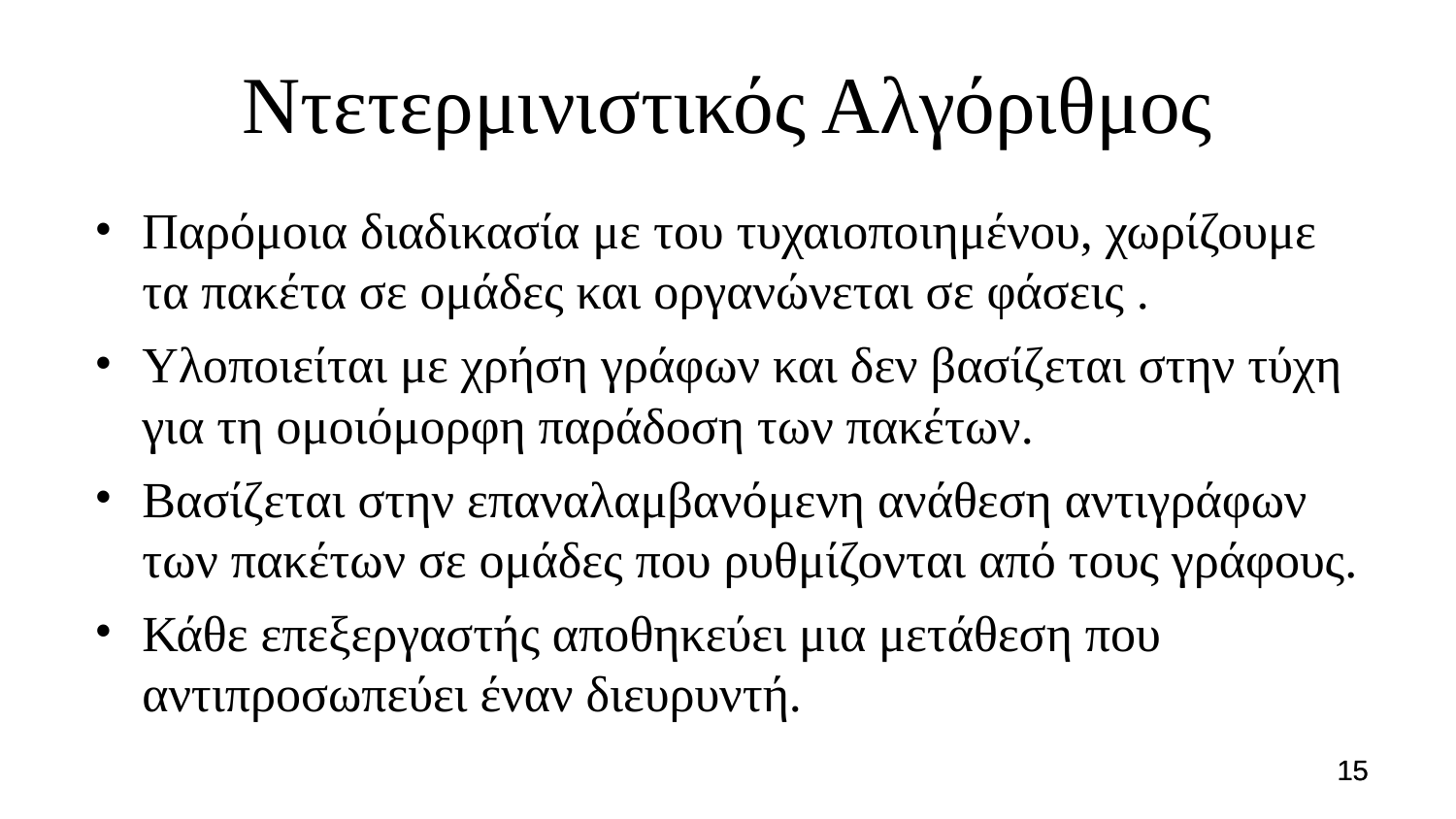

# Ντετερμινιστικός Αλγόριθμος
Παρόμοια διαδικασία με του τυχαιοποιημένου, χωρίζουμε τα πακέτα σε ομάδες και οργανώνεται σε φάσεις .
Υλοποιείται με χρήση γράφων και δεν βασίζεται στην τύχη για τη ομοιόμορφη παράδοση των πακέτων.
Βασίζεται στην επαναλαμβανόμενη ανάθεση αντιγράφων των πακέτων σε ομάδες που ρυθμίζονται από τους γράφους.
Κάθε επεξεργαστής αποθηκεύει μια μετάθεση που αντιπροσωπεύει έναν διευρυντή.

15
15